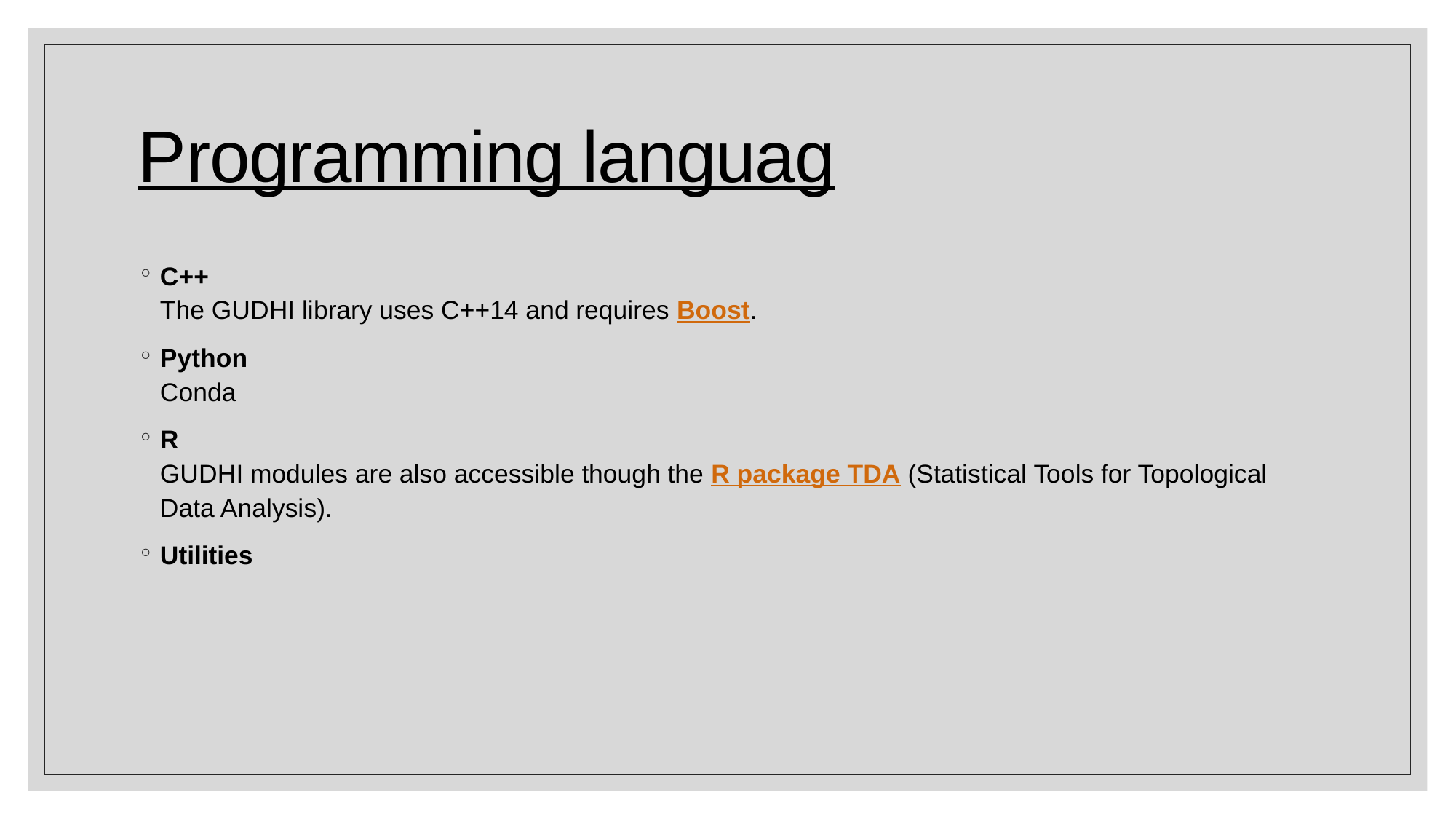

# Programming languag
C++
The GUDHI library uses C++14 and requires Boost.
Python
Conda
R
GUDHI modules are also accessible though the R package TDA (Statistical Tools for Topological Data Analysis).
Utilities